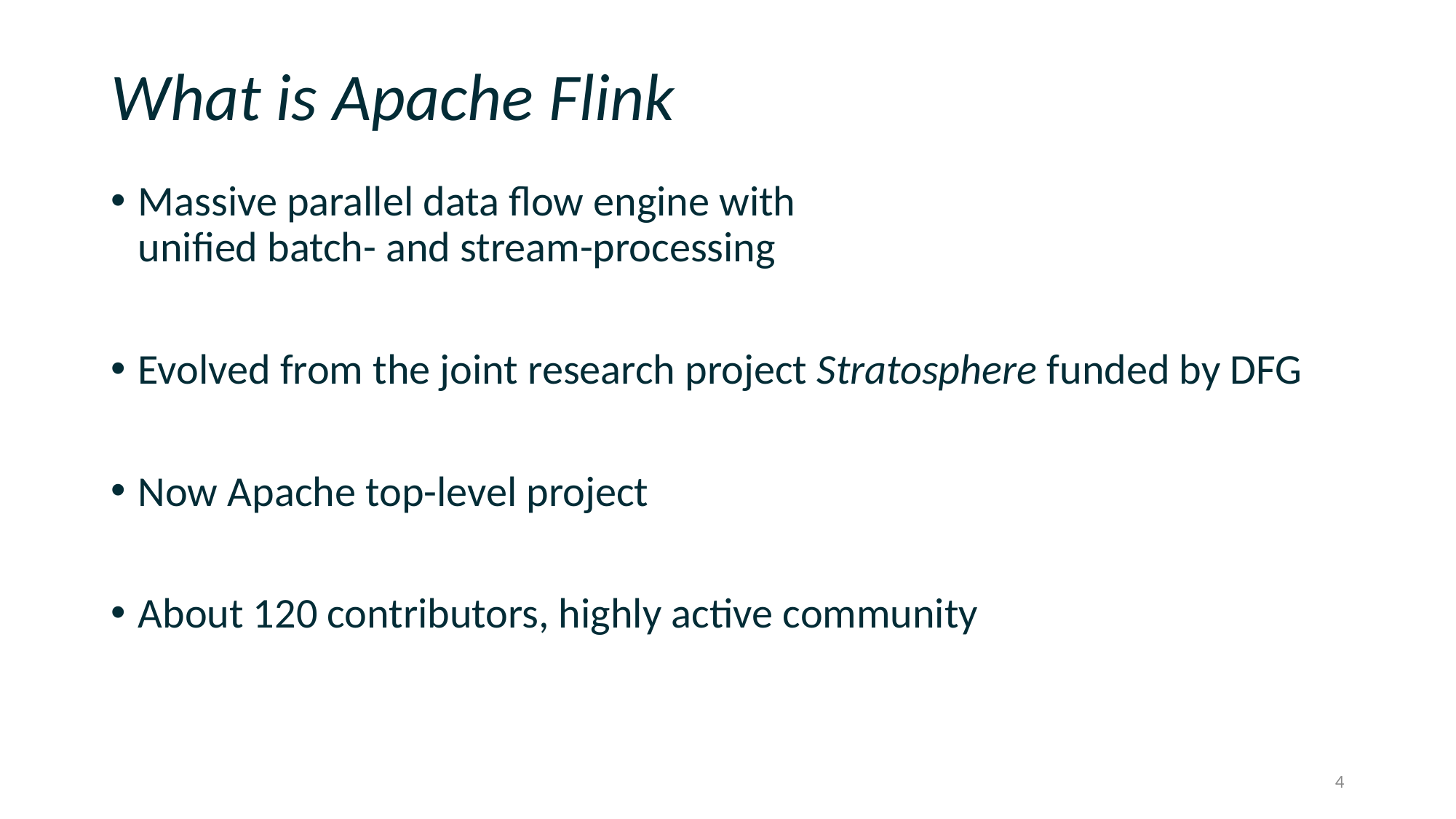

# What is Apache Flink
Massive parallel data flow engine with
unified batch- and stream-processing

Evolved from the joint research project Stratosphere funded by DFG

Now Apache top-level project

About 120 contributors, highly active community
4